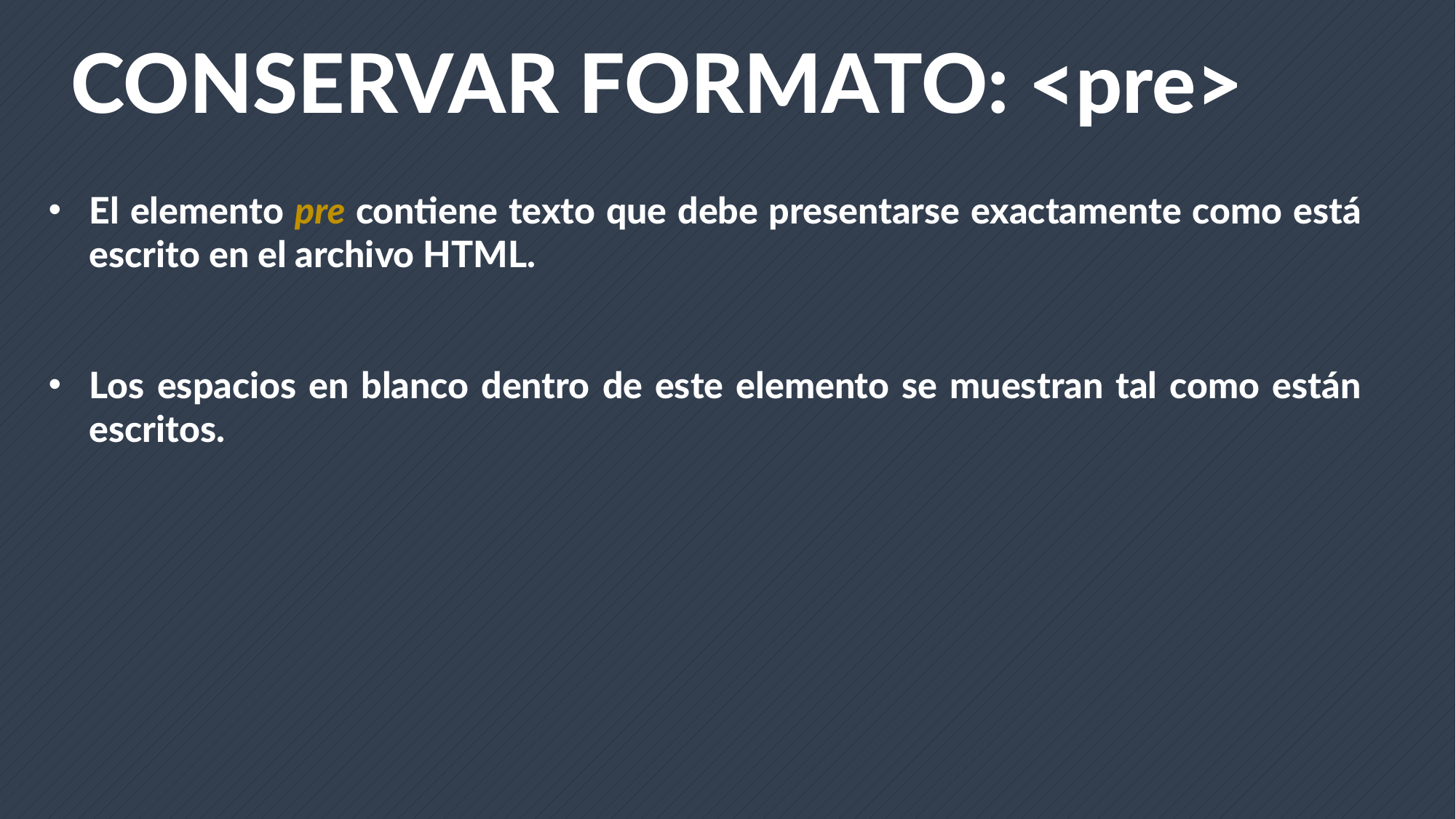

CONSERVAR FORMATO: <pre>
El elemento pre contiene texto que debe presentarse exactamente como está escrito en el archivo HTML.

Los espacios en blanco dentro de este elemento se muestran tal como están escritos.